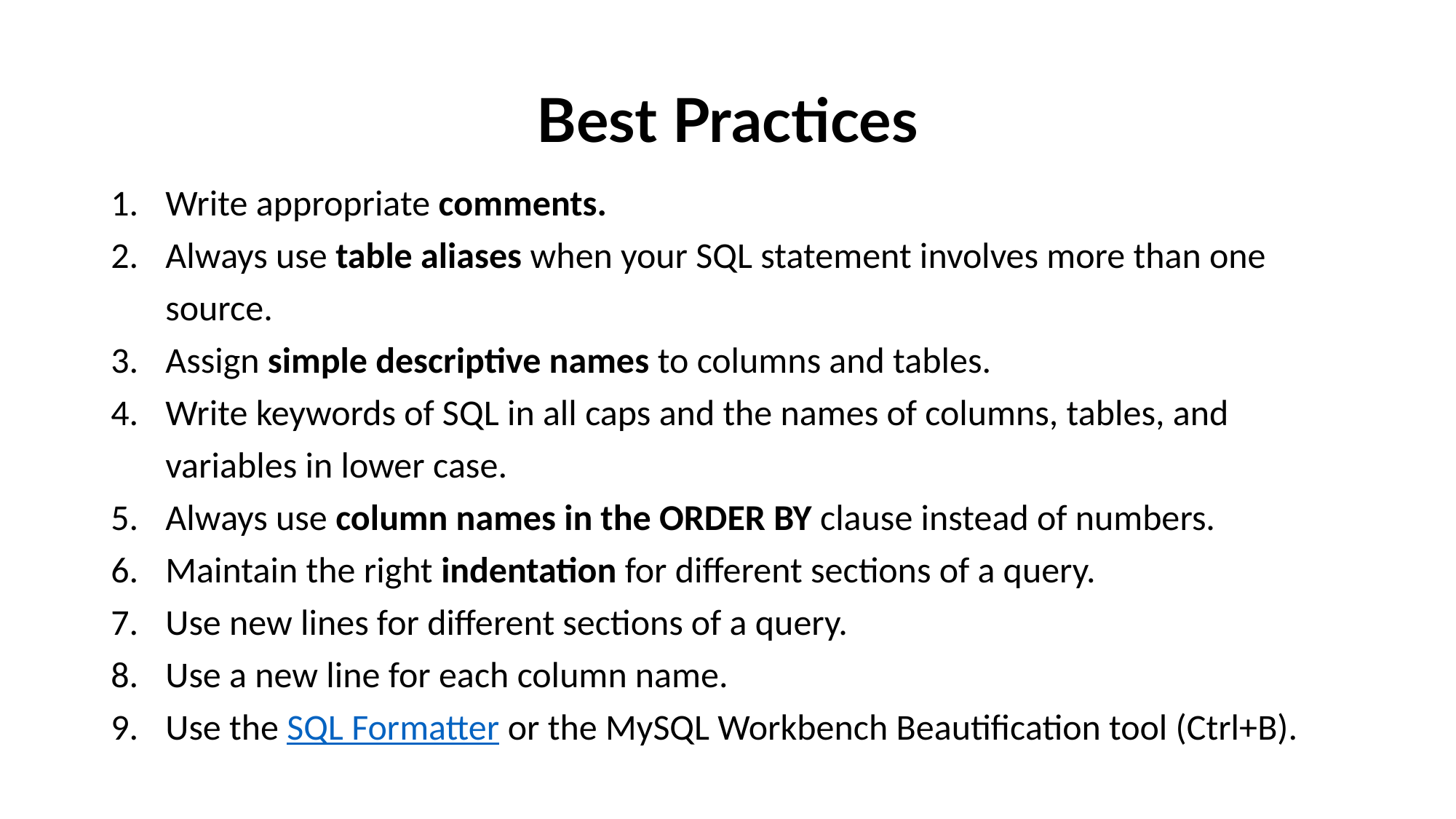

# Best Practices
Write appropriate comments.
Always use table aliases when your SQL statement involves more than one source.
Assign simple descriptive names to columns and tables.
Write keywords of SQL in all caps and the names of columns, tables, and variables in lower case.
Always use column names in the ORDER BY clause instead of numbers.
Maintain the right indentation for different sections of a query.
Use new lines for different sections of a query.
Use a new line for each column name.
Use the SQL Formatter or the MySQL Workbench Beautification tool (Ctrl+B).